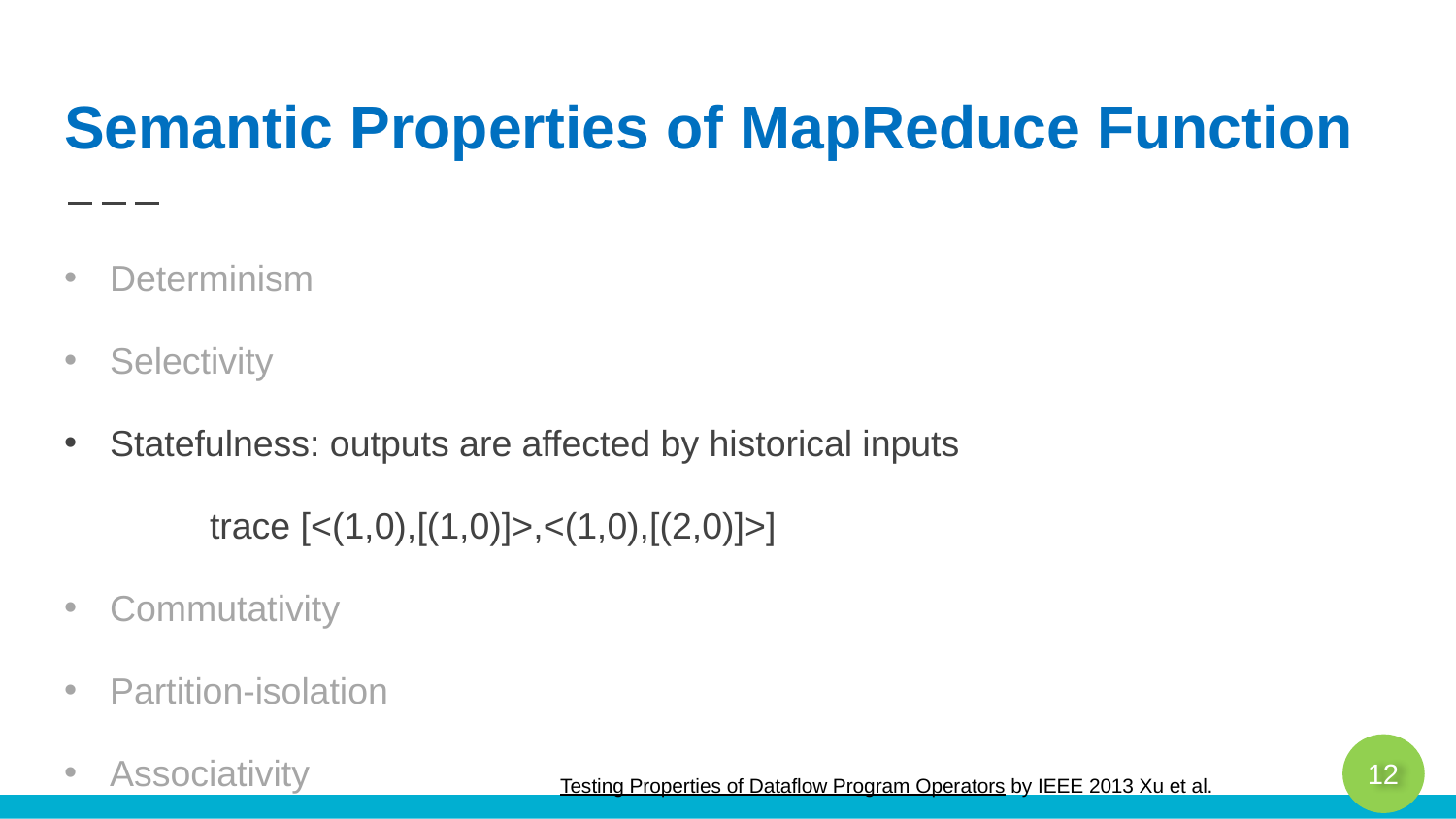

# Semantic Properties of MapReduce Function
Determinism
Selectivity
Statefulness: outputs are affected by historical inputs
	trace [<(1,0),[(1,0)]>,<(1,0),[(2,0)]>]
Commutativity
Partition-isolation
Associativity
12
Testing Properties of Dataflow Program Operators by IEEE 2013 Xu et al.